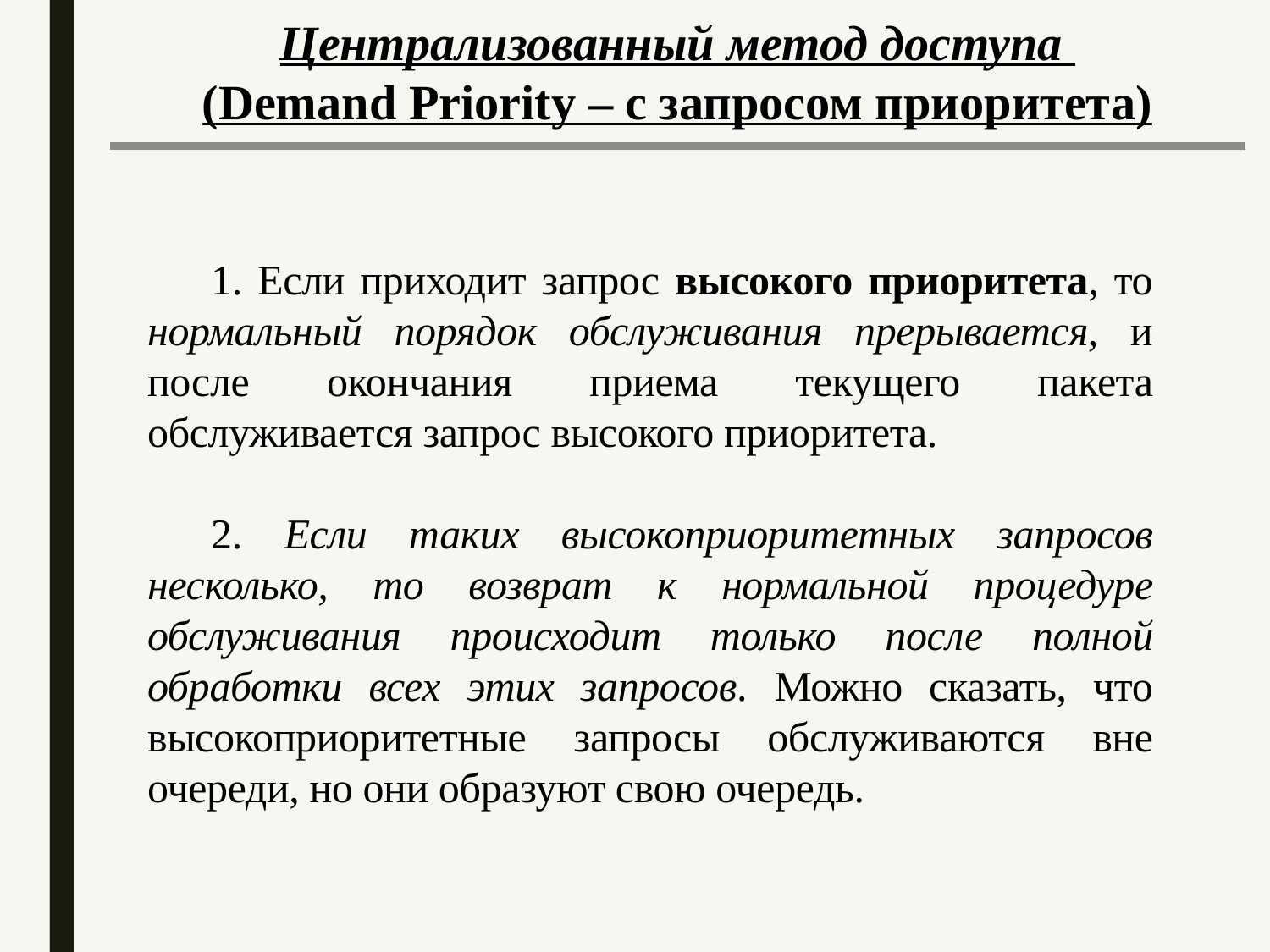

Централизованный метод доступа
(Demand Priority – с запросом приоритета)
1. Если приходит запрос высокого приоритета, то нормальный порядок обслуживания прерывается, и после окончания приема текущего пакета обслуживается запрос высокого приоритета.

2. Если таких высокоприоритетных запросов несколько, то возврат к нормальной процедуре обслуживания происходит только после полной обработки всех этих запросов. Можно сказать, что высокоприоритетные запросы обслуживаются вне очереди, но они образуют свою очередь.